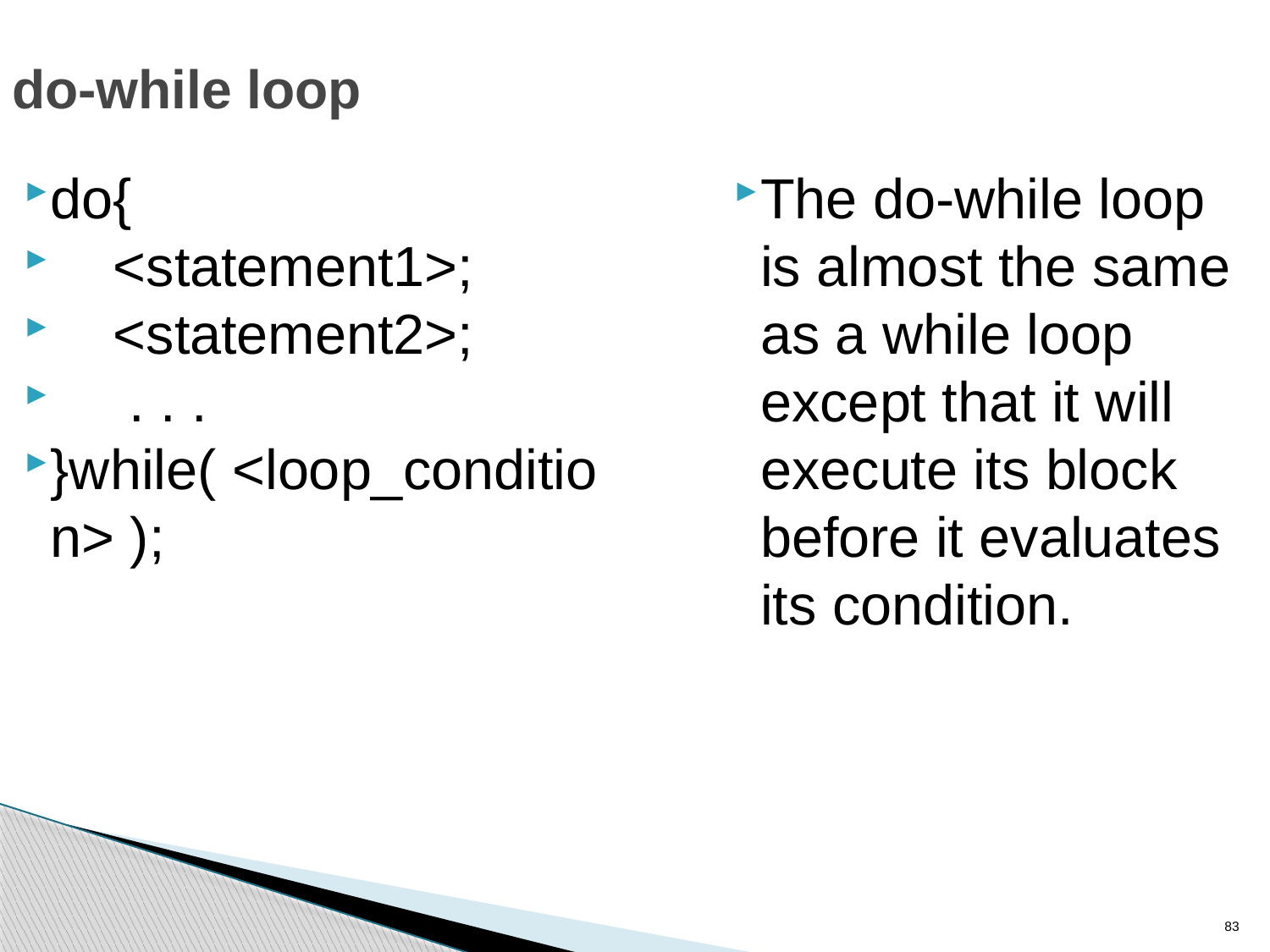

do-while loop
do{
    <statement1>;
    <statement2>;
     . . .
}while( <loop_condition> );

The do-while loop is almost the same as a while loop except that it will execute its block before it evaluates its condition.
83